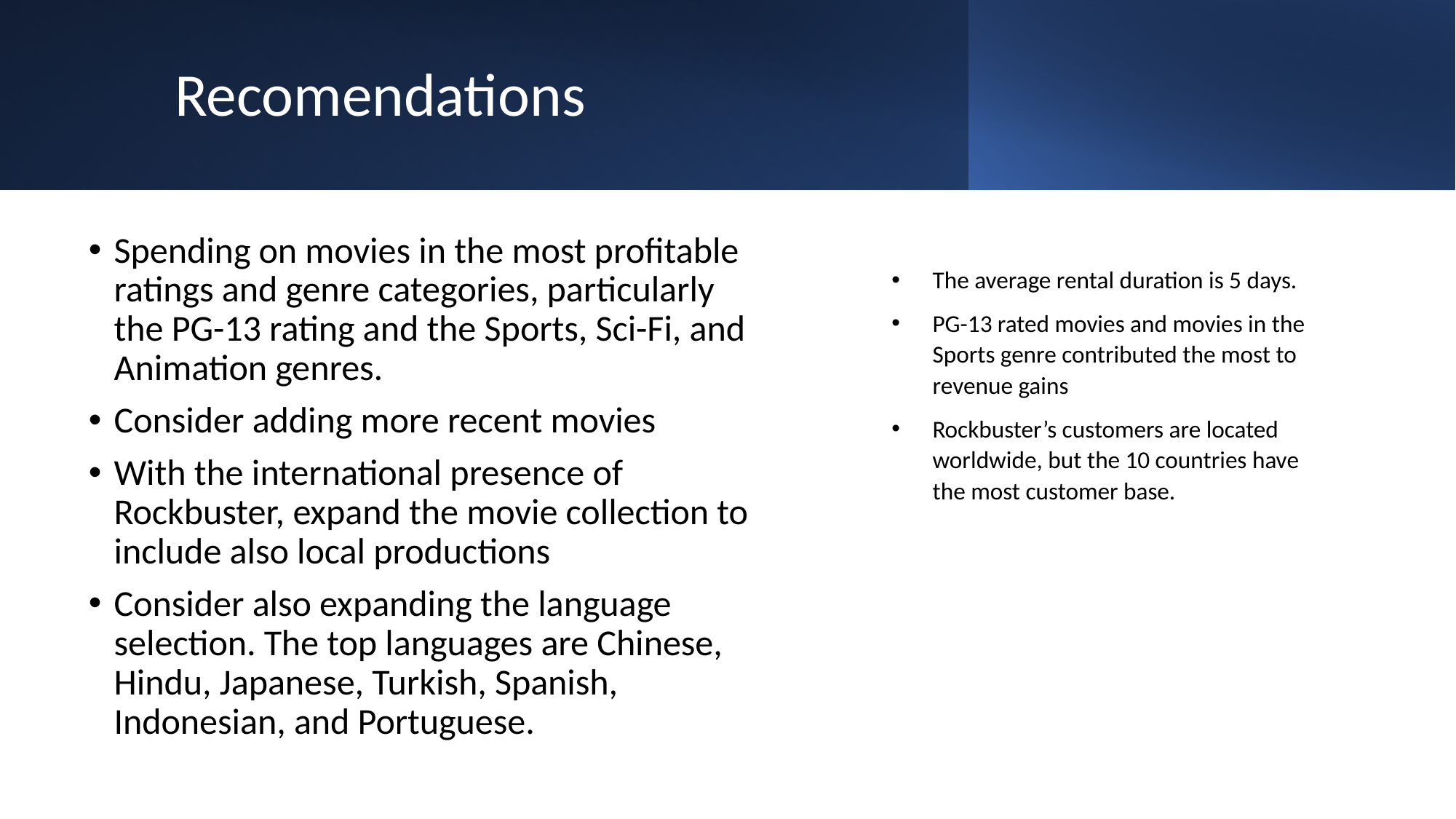

# Recomendations
Spending on movies in the most profitable ratings and genre categories, particularly the PG-13 rating and the Sports, Sci-Fi, and Animation genres.
Consider adding more recent movies
With the international presence of Rockbuster, expand the movie collection to include also local productions
Consider also expanding the language selection. The top languages are Chinese, Hindu, Japanese, Turkish, Spanish, Indonesian, and Portuguese.

The average rental duration is 5 days.
PG-13 rated movies and movies in the Sports genre contributed the most to revenue gains
Rockbuster’s customers are located worldwide, but the 10 countries have the most customer base.